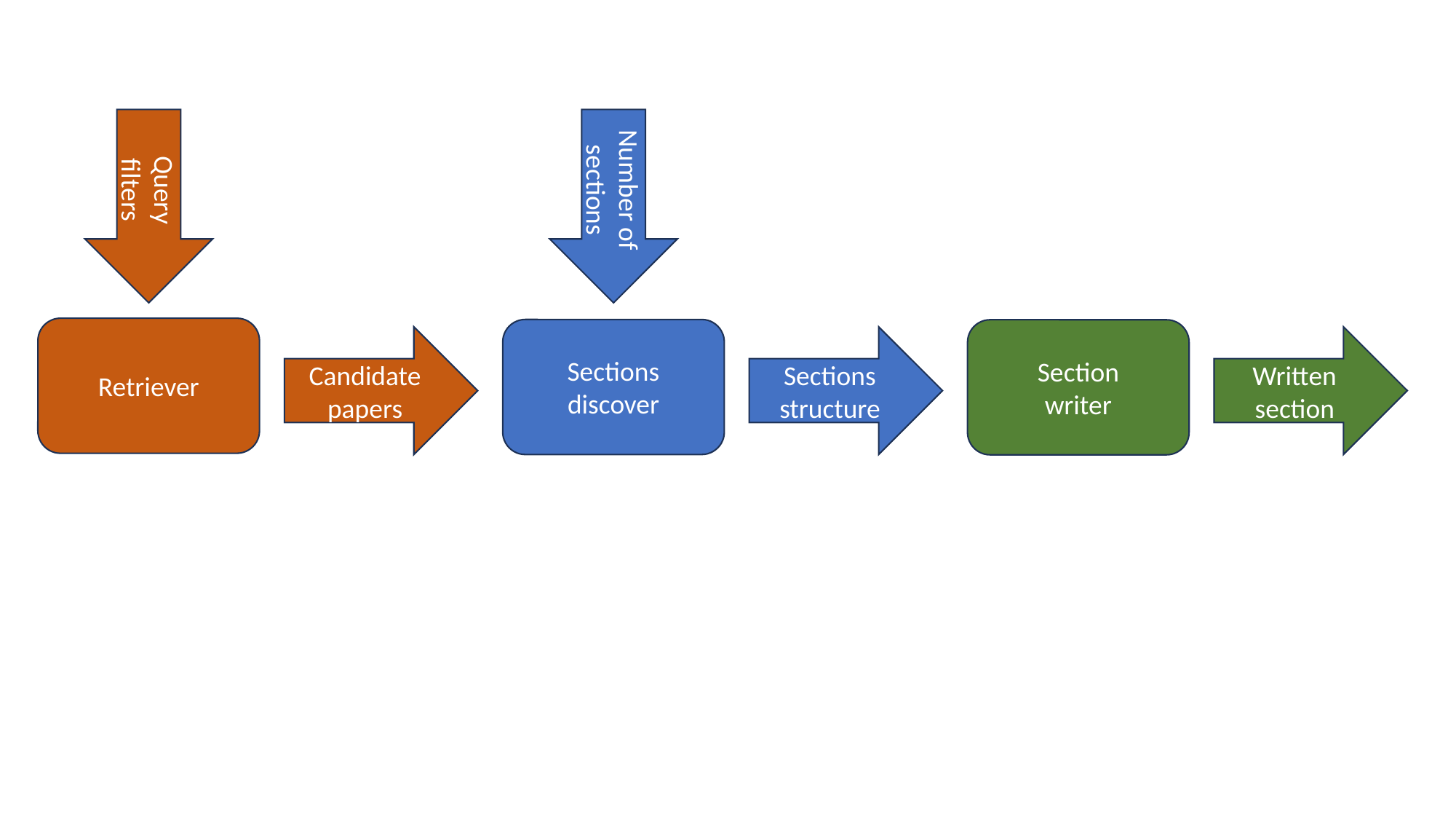

Query
filters
Number of sections
Retriever
Sections
discover
Section
writer
Candidate papers
Sections structure
Written
section